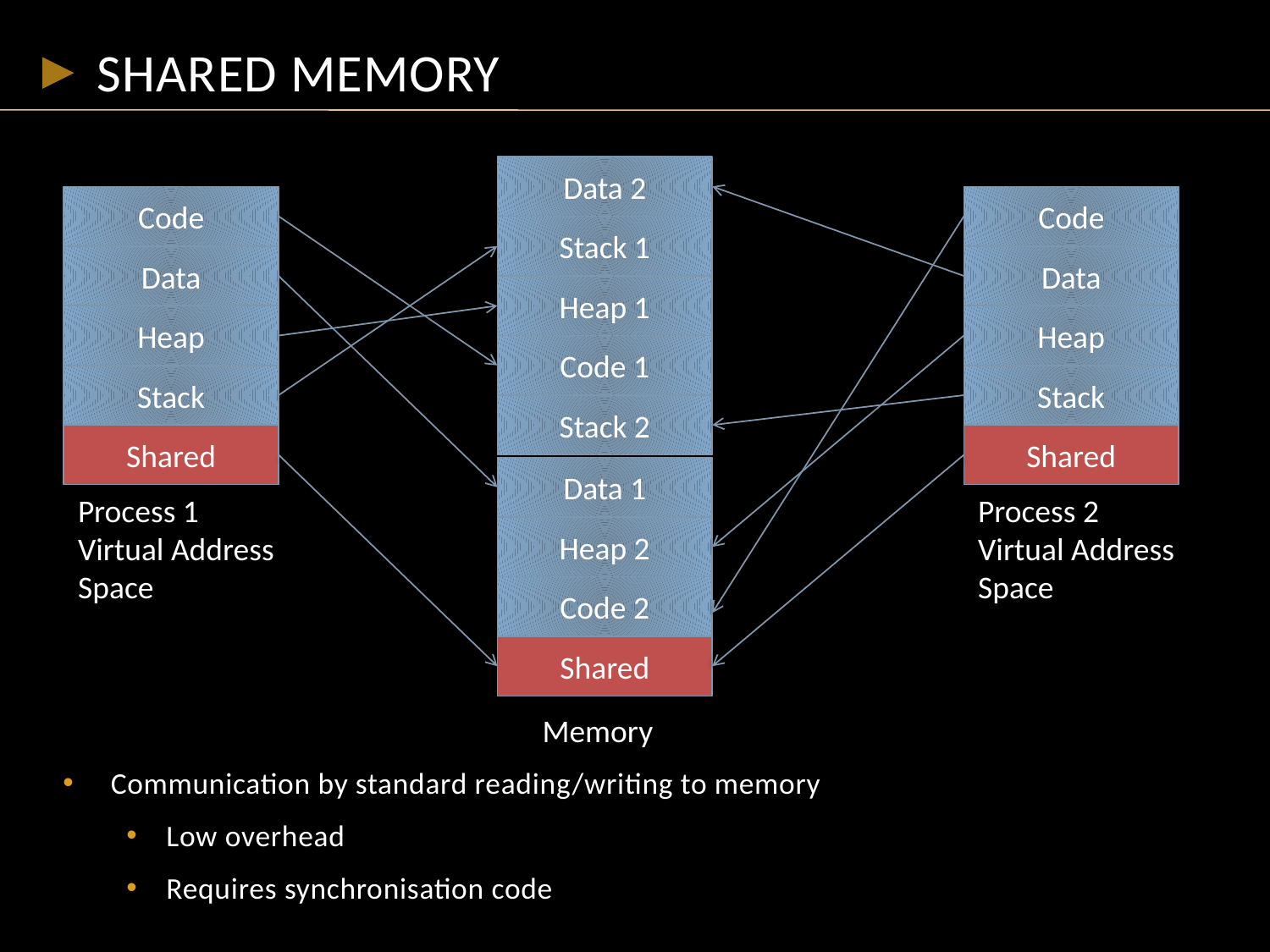

# SHARED MEMORY
Data 2
Code
Code
Stack 1
Data
Data
Heap 1
Heap
Heap
Code 1
Stack
Stack
Stack 2
Shared
Shared
Data 1
Process 2
Virtual Address
Space
Process 1
Virtual Address
Space
Heap 2
Code 2
Shared
Memory
Communication by standard reading/writing to memory
Low overhead
Requires synchronisation code